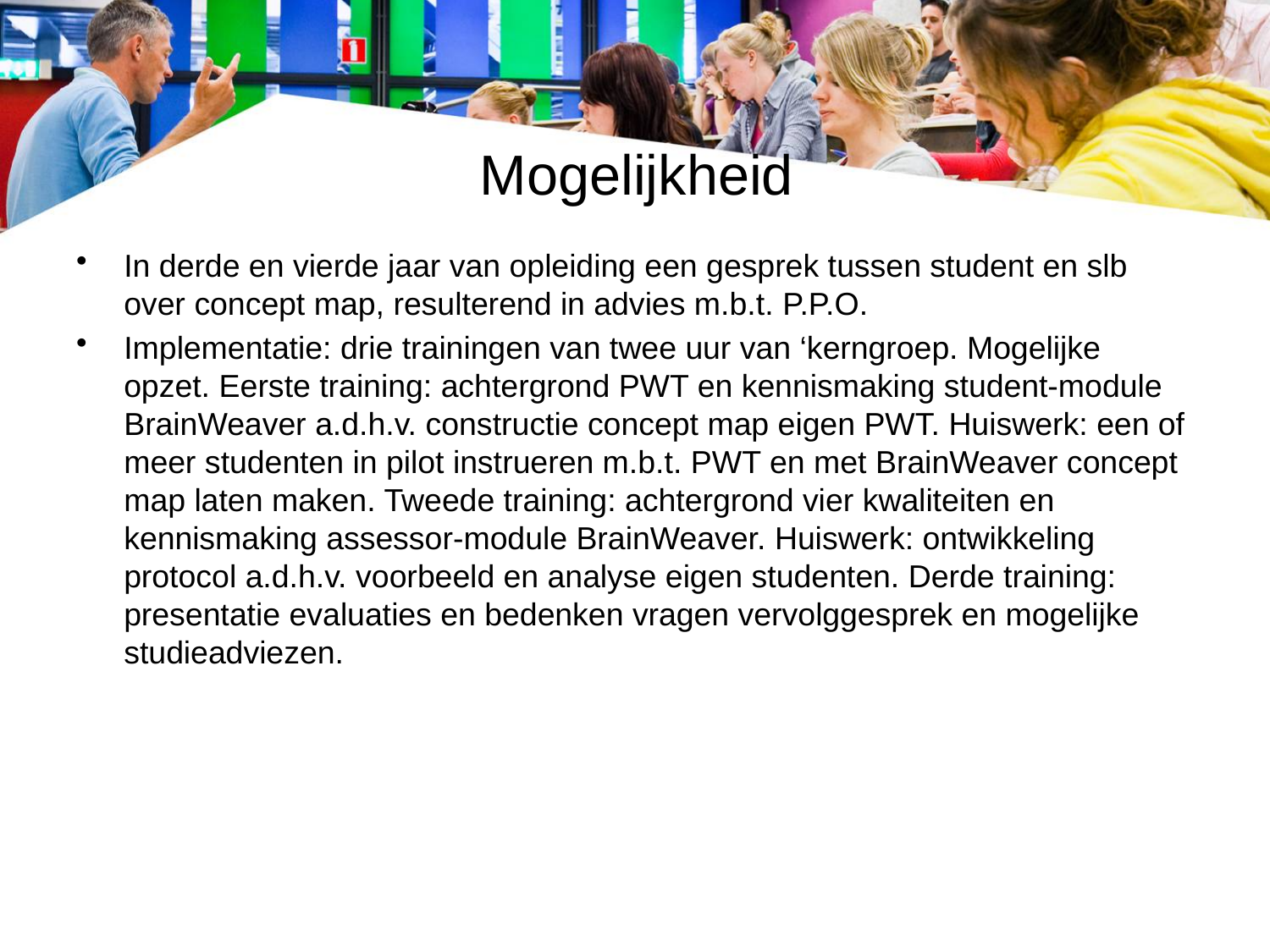

# Mogelijkheid
In derde en vierde jaar van opleiding een gesprek tussen student en slb over concept map, resulterend in advies m.b.t. P.P.O.
Implementatie: drie trainingen van twee uur van ‘kerngroep. Mogelijke opzet. Eerste training: achtergrond PWT en kennismaking student-module BrainWeaver a.d.h.v. constructie concept map eigen PWT. Huiswerk: een of meer studenten in pilot instrueren m.b.t. PWT en met BrainWeaver concept map laten maken. Tweede training: achtergrond vier kwaliteiten en kennismaking assessor-module BrainWeaver. Huiswerk: ontwikkeling protocol a.d.h.v. voorbeeld en analyse eigen studenten. Derde training: presentatie evaluaties en bedenken vragen vervolggesprek en mogelijke studieadviezen.